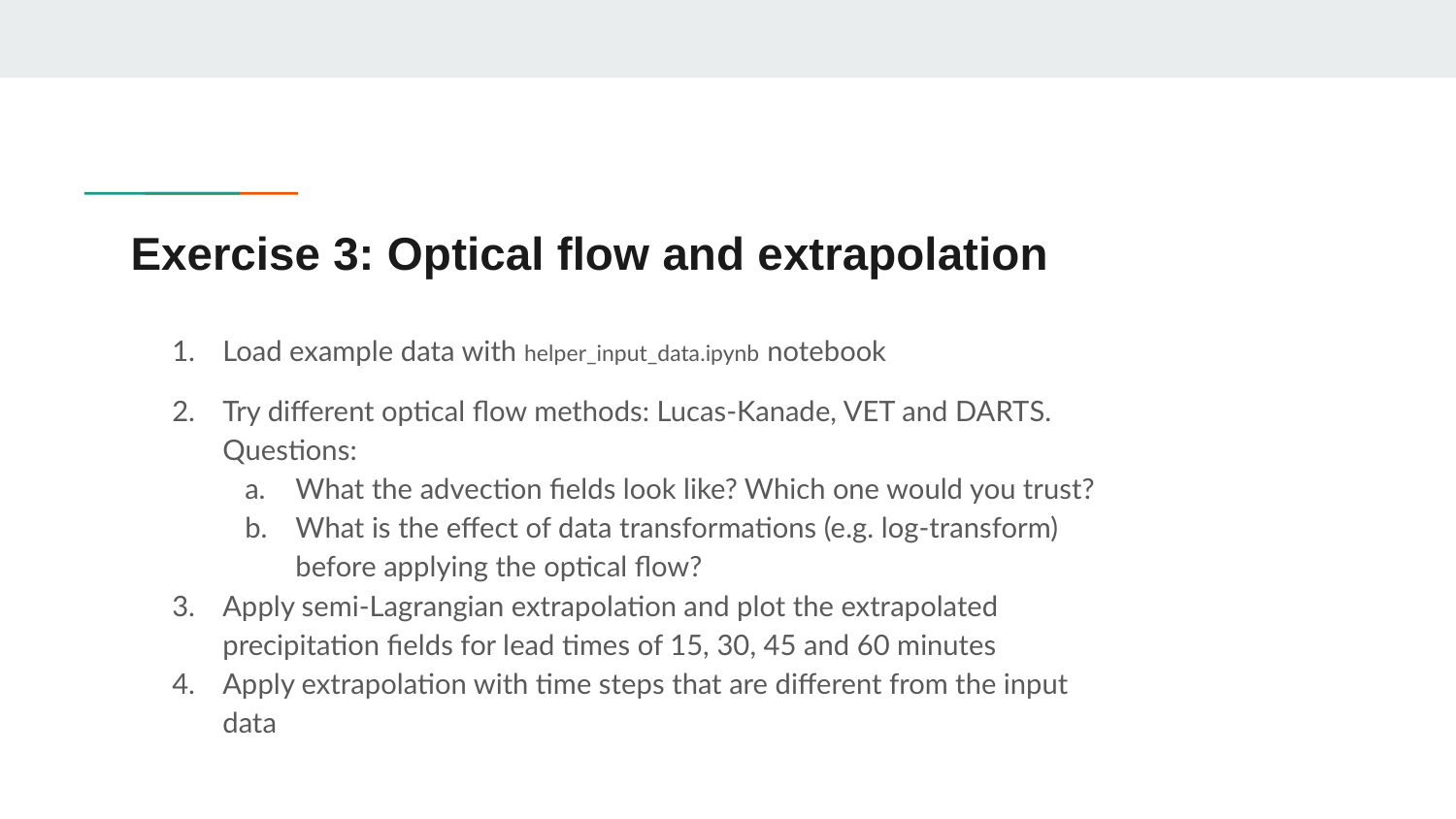

# Exercise 3: Optical flow and extrapolation
Load example data with helper_input_data.ipynb notebook
Try different optical flow methods: Lucas-Kanade, VET and DARTS. Questions:
What the advection fields look like? Which one would you trust?
What is the effect of data transformations (e.g. log-transform) before applying the optical flow?
Apply semi-Lagrangian extrapolation and plot the extrapolated precipitation fields for lead times of 15, 30, 45 and 60 minutes
Apply extrapolation with time steps that are different from the input data